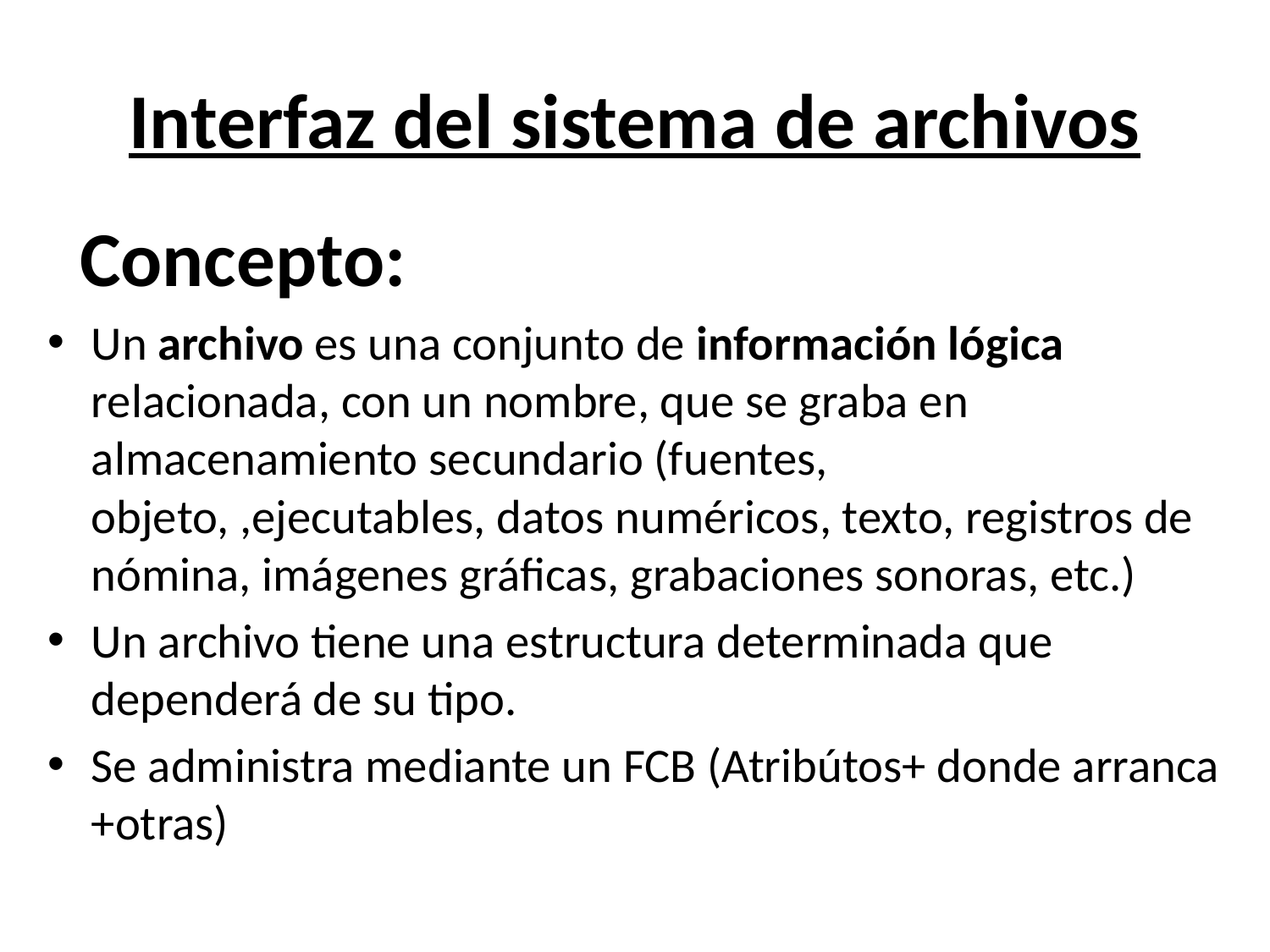

# Interfaz del sistema de archivos
Concepto:
Un archivo es una conjunto de información lógica relacionada, con un nombre, que se graba en almacenamiento secundario (fuentes, objeto, ,ejecutables, datos numéricos, texto, registros de nómina, imágenes gráficas, grabaciones sonoras, etc.)
Un archivo tiene una estructura determinada que dependerá de su tipo.
Se administra mediante un FCB (Atribútos+ donde arranca +otras)